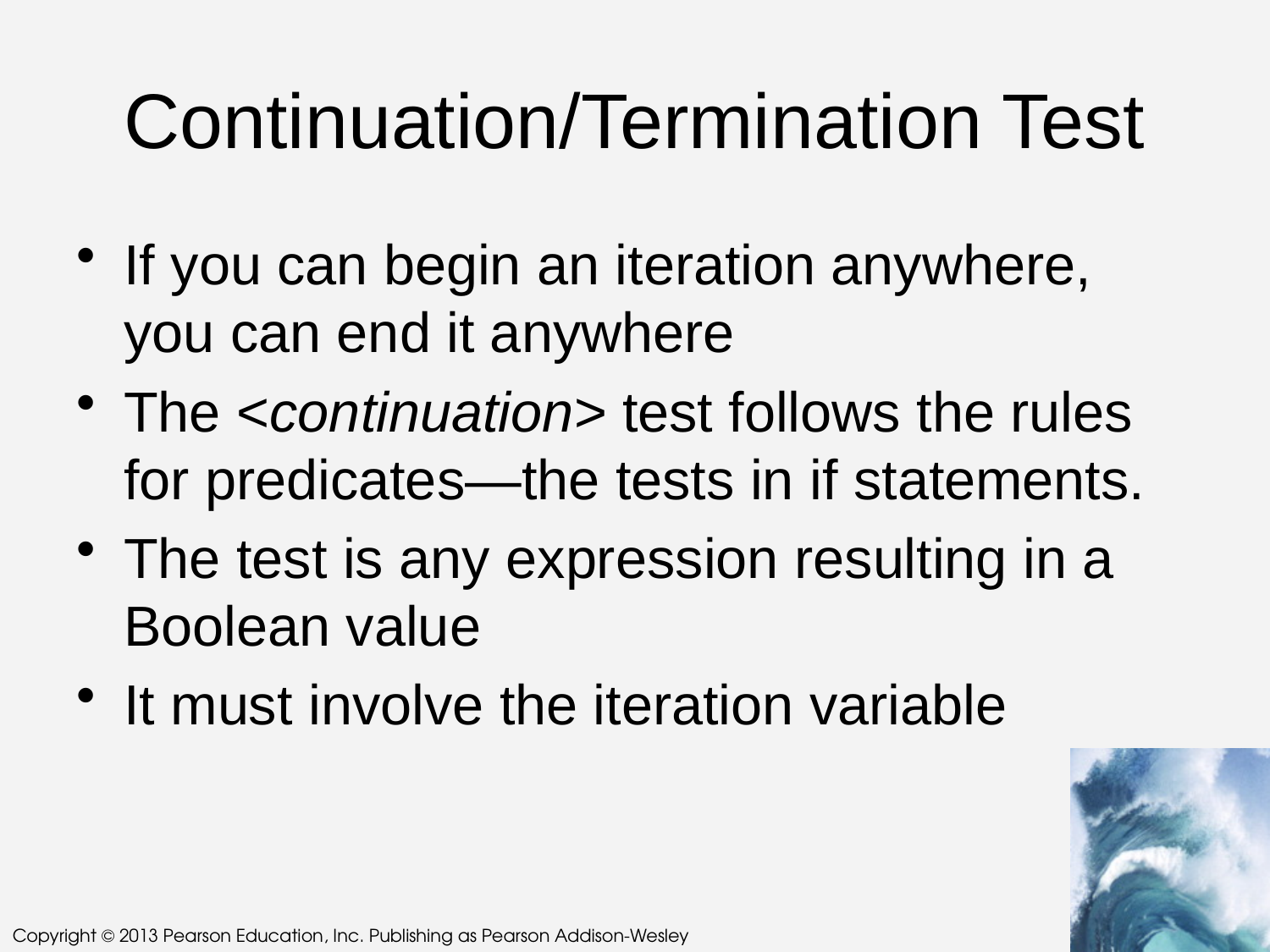

# Continuation/Termination Test
If you can begin an iteration anywhere, you can end it anywhere
The <continuation> test follows the rules for predicates—the tests in if statements.
The test is any expression resulting in a Boolean value
It must involve the iteration variable